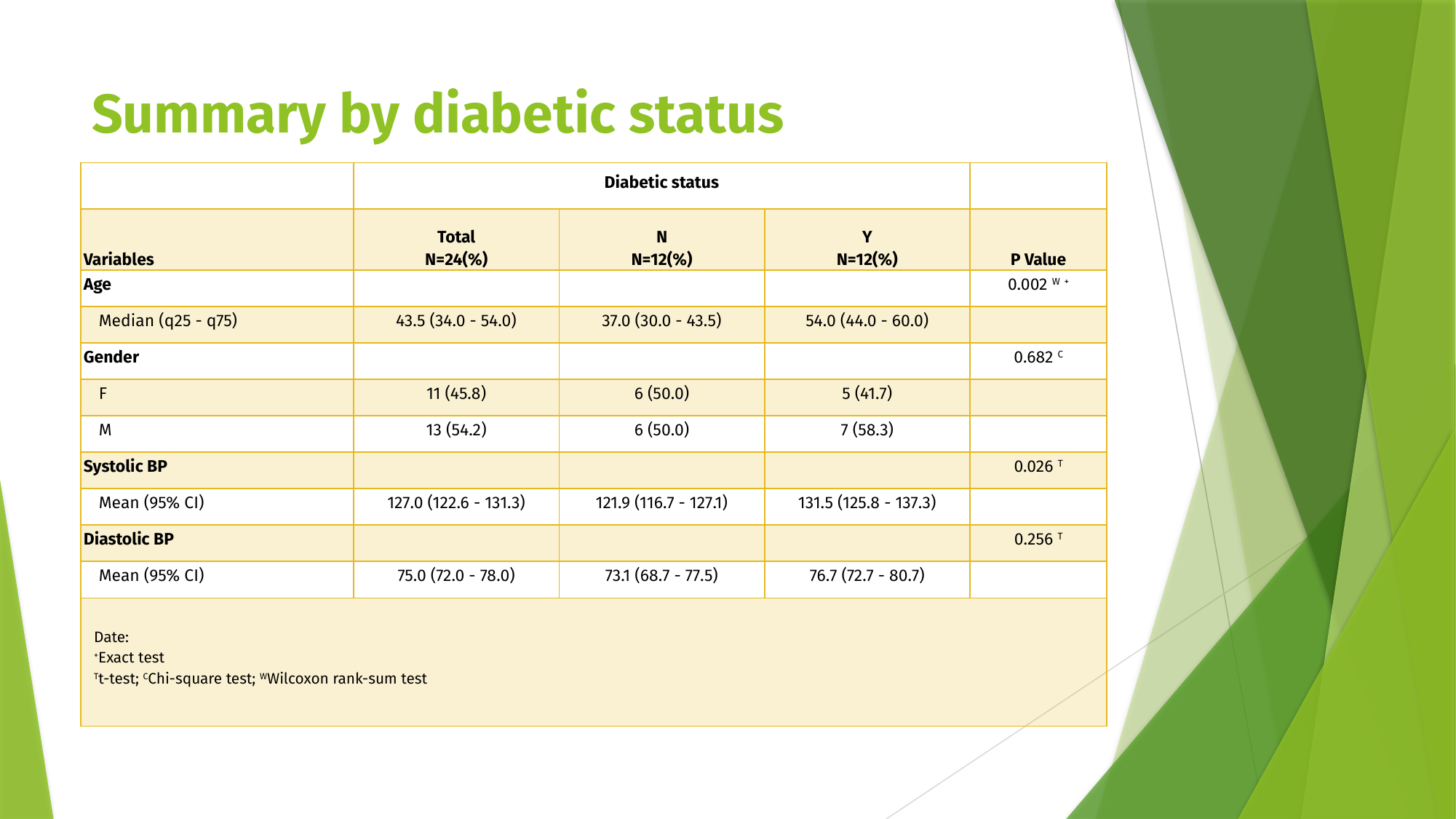

Summary by diabetic status
|  | Diabetic status |  |  |  |
| --- | --- | --- | --- | --- |
| Variables | Total N=24(%) | N N=12(%) | Y N=12(%) | P Value |
| Age |  |  |  | 0.002 W + |
| Median (q25 - q75) | 43.5 (34.0 - 54.0) | 37.0 (30.0 - 43.5) | 54.0 (44.0 - 60.0) |  |
| Gender |  |  |  | 0.682 C |
| F | 11 (45.8) | 6 (50.0) | 5 (41.7) |  |
| M | 13 (54.2) | 6 (50.0) | 7 (58.3) |  |
| Systolic BP |  |  |  | 0.026 T |
| Mean (95% CI) | 127.0 (122.6 - 131.3) | 121.9 (116.7 - 127.1) | 131.5 (125.8 - 137.3) |  |
| Diastolic BP |  |  |  | 0.256 T |
| Mean (95% CI) | 75.0 (72.0 - 78.0) | 73.1 (68.7 - 77.5) | 76.7 (72.7 - 80.7) |  |
| Date:  +Exact test Tt-test; CChi-square test; WWilcoxon rank-sum test |  |  |  |  |